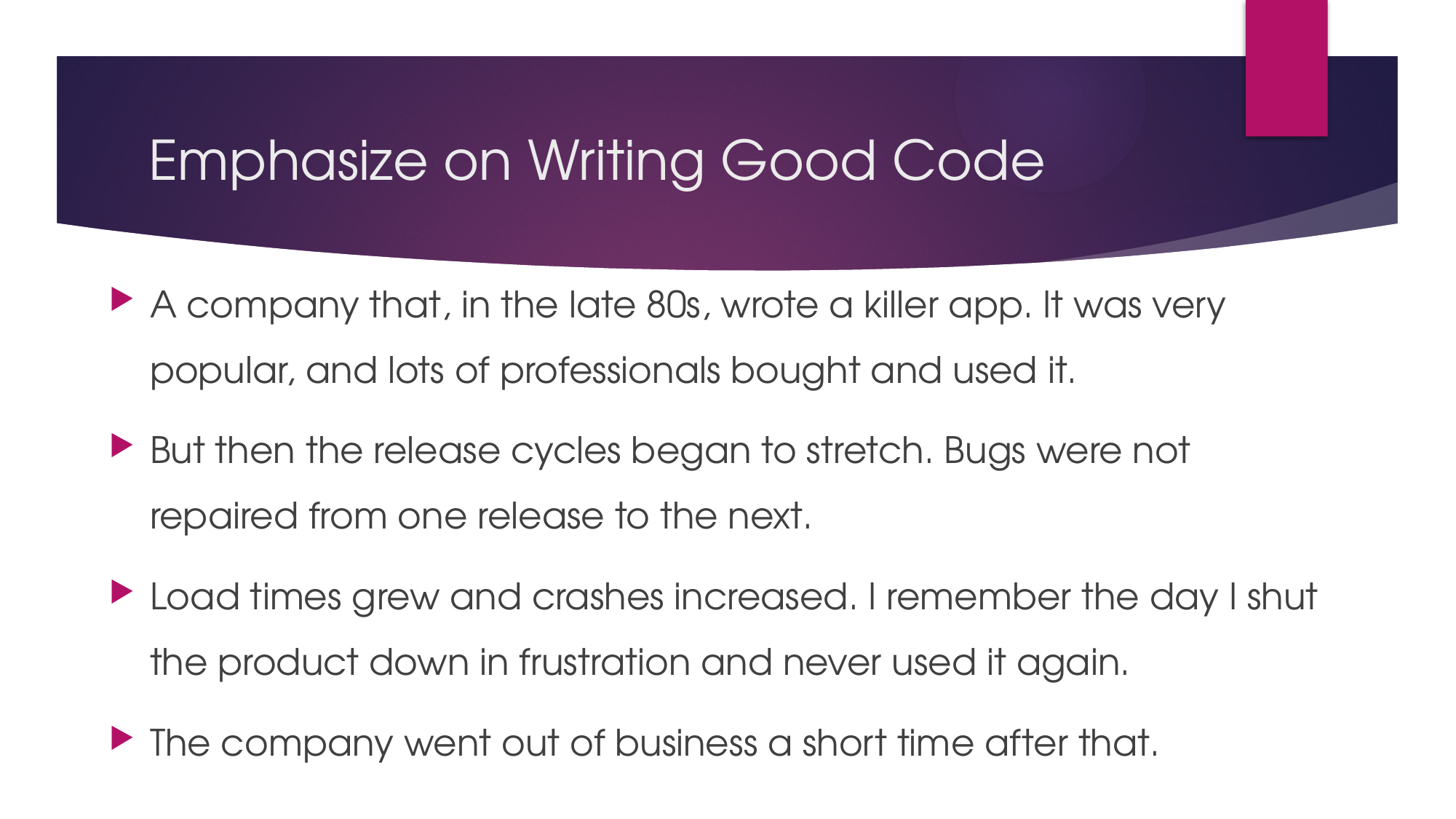

# Emphasize on Writing Good Code
A company that, in the late 80s, wrote a killer app. It was very popular, and lots of professionals bought and used it.
But then the release cycles began to stretch. Bugs were not repaired from one release to the next.
Load times grew and crashes increased. I remember the day I shut the product down in frustration and never used it again.
The company went out of business a short time after that.